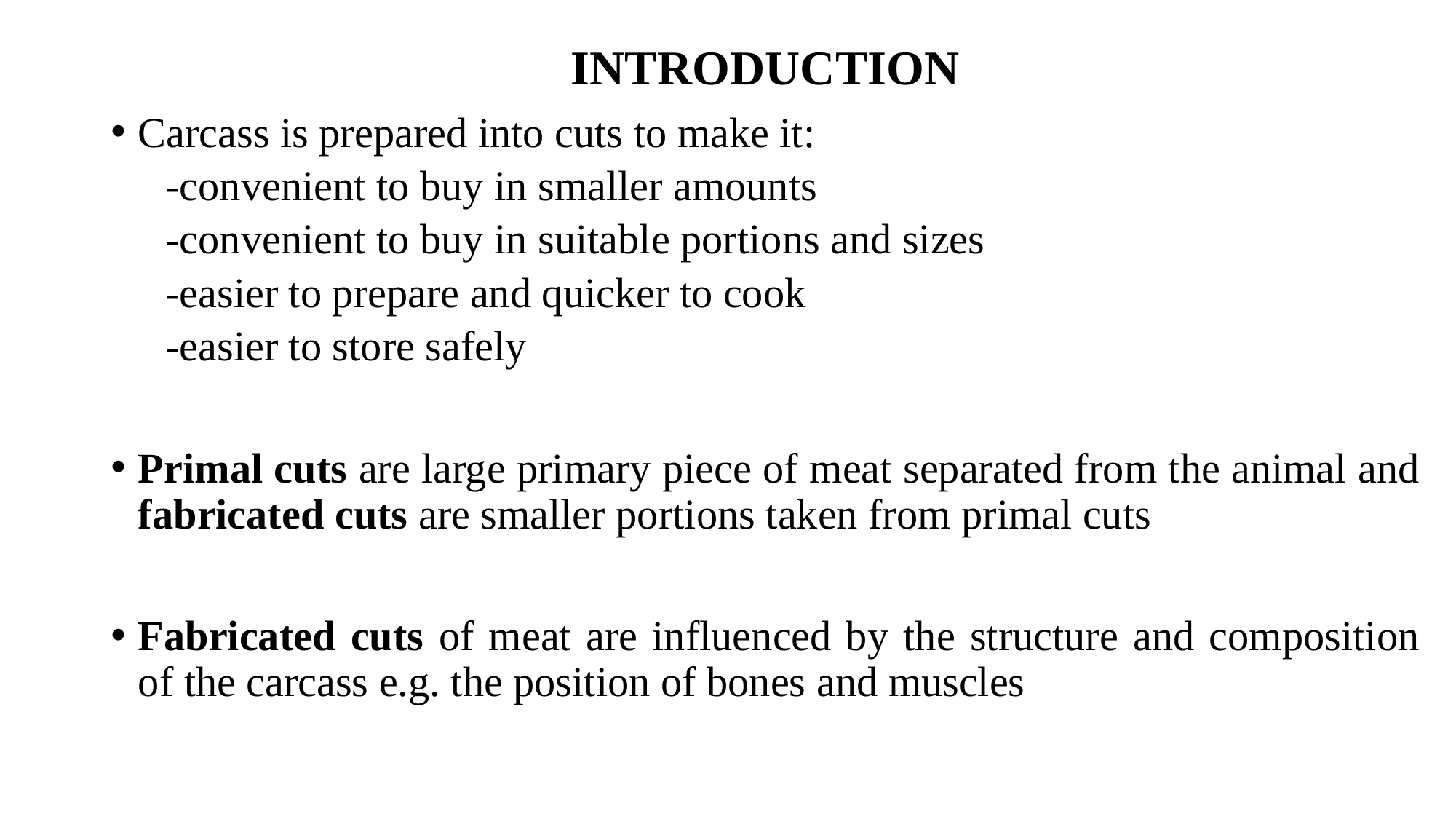

INTRODUCTION
Carcass is prepared into cuts to make it:
-convenient to buy in smaller amounts
-convenient to buy in suitable portions and sizes
-easier to prepare and quicker to cook
-easier to store safely

Primal cuts are large primary piece of meat separated from the animal and fabricated cuts are smaller portions taken from primal cuts

Fabricated cuts of meat are influenced by the structure and composition of the carcass e.g. the position of bones and muscles